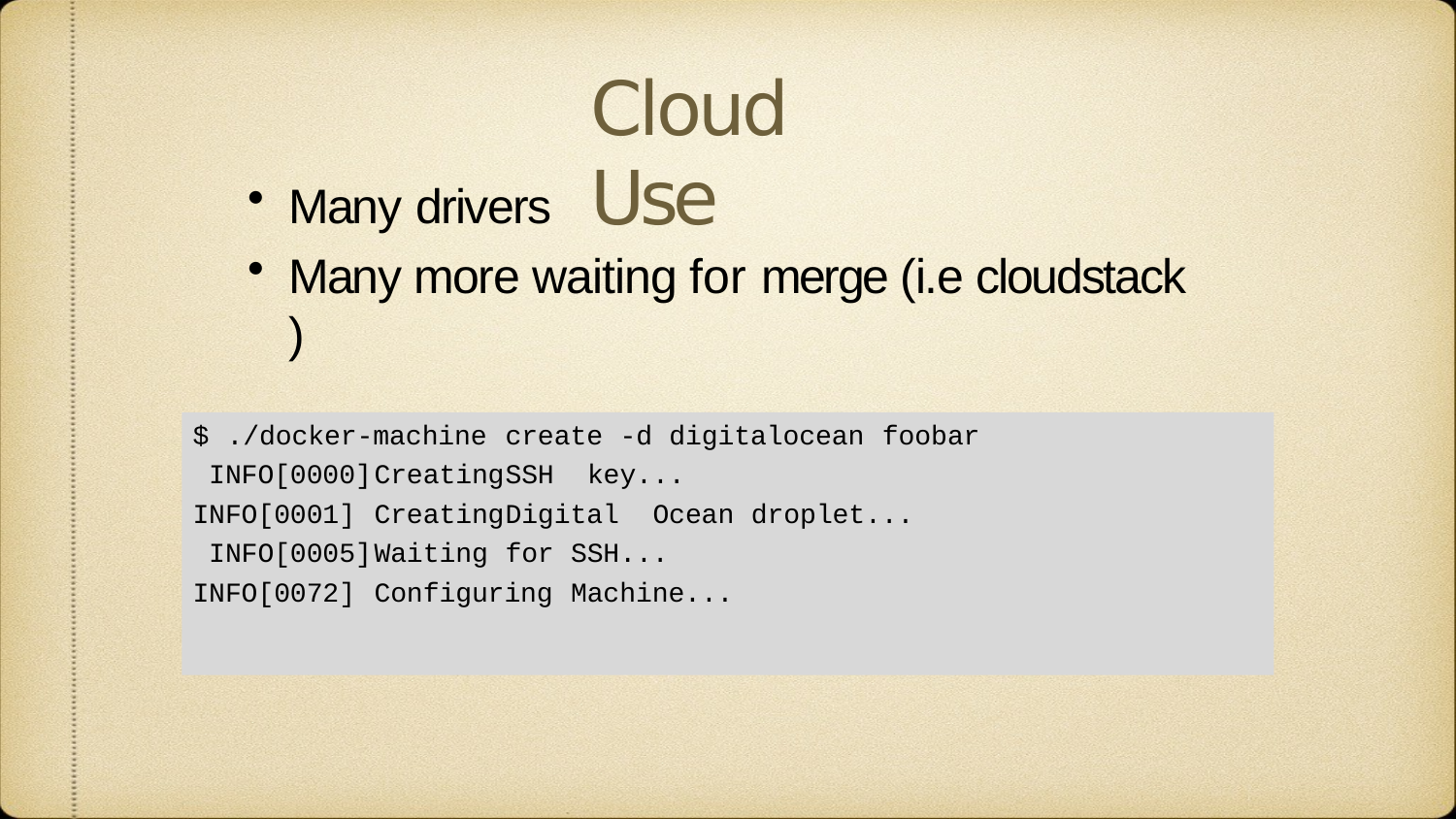

# Cloud Use
Many drivers
Many more waiting for merge (i.e cloudstack )
$	./docker-machine	create	-d	digitalocean	foobar  INFO[0000]	Creating	SSH	key...
INFO[0001]	Creating	Digital	Ocean	droplet...  INFO[0005]	Waiting	for	SSH...
INFO[0072]	Configuring	Machine...